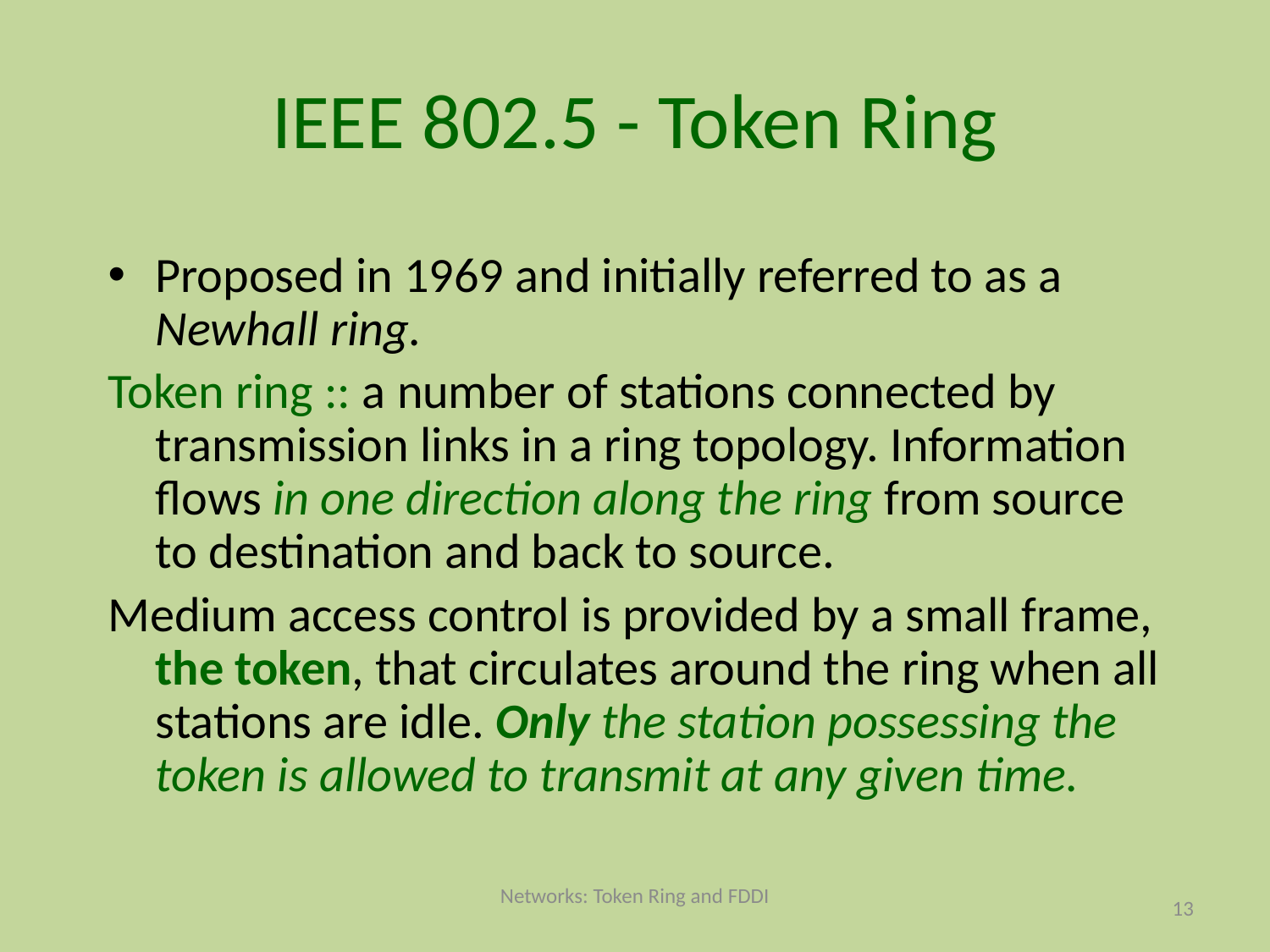

# IEEE 802.5 - Token Ring
Proposed in 1969 and initially referred to as a Newhall ring.
Token ring :: a number of stations connected by transmission links in a ring topology. Information flows in one direction along the ring from source to destination and back to source.
Medium access control is provided by a small frame, the token, that circulates around the ring when all stations are idle. Only the station possessing the token is allowed to transmit at any given time.
Networks: Token Ring and FDDI

13